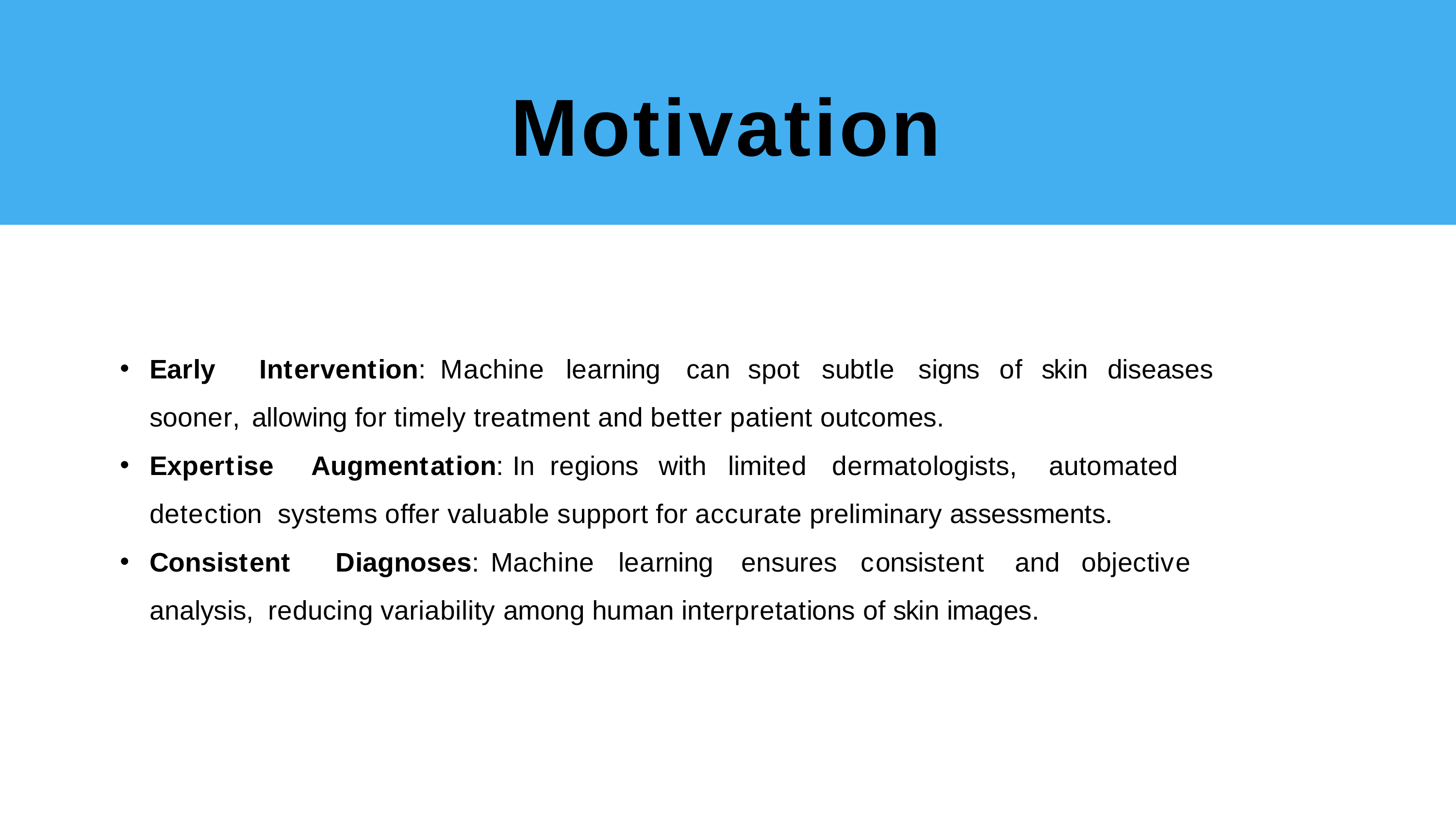

# Motivation
Early	Intervention:	Machine	learning	can	spot	subtle	signs	of	skin	diseases	sooner,  allowing for timely treatment and better patient outcomes.
Expertise	Augmentation:	In	regions	with	limited	dermatologists,	automated	detection  systems offer valuable support for accurate preliminary assessments.
Consistent	Diagnoses:	Machine	learning	ensures	consistent	and	objective	analysis,  reducing variability among human interpretations of skin images.